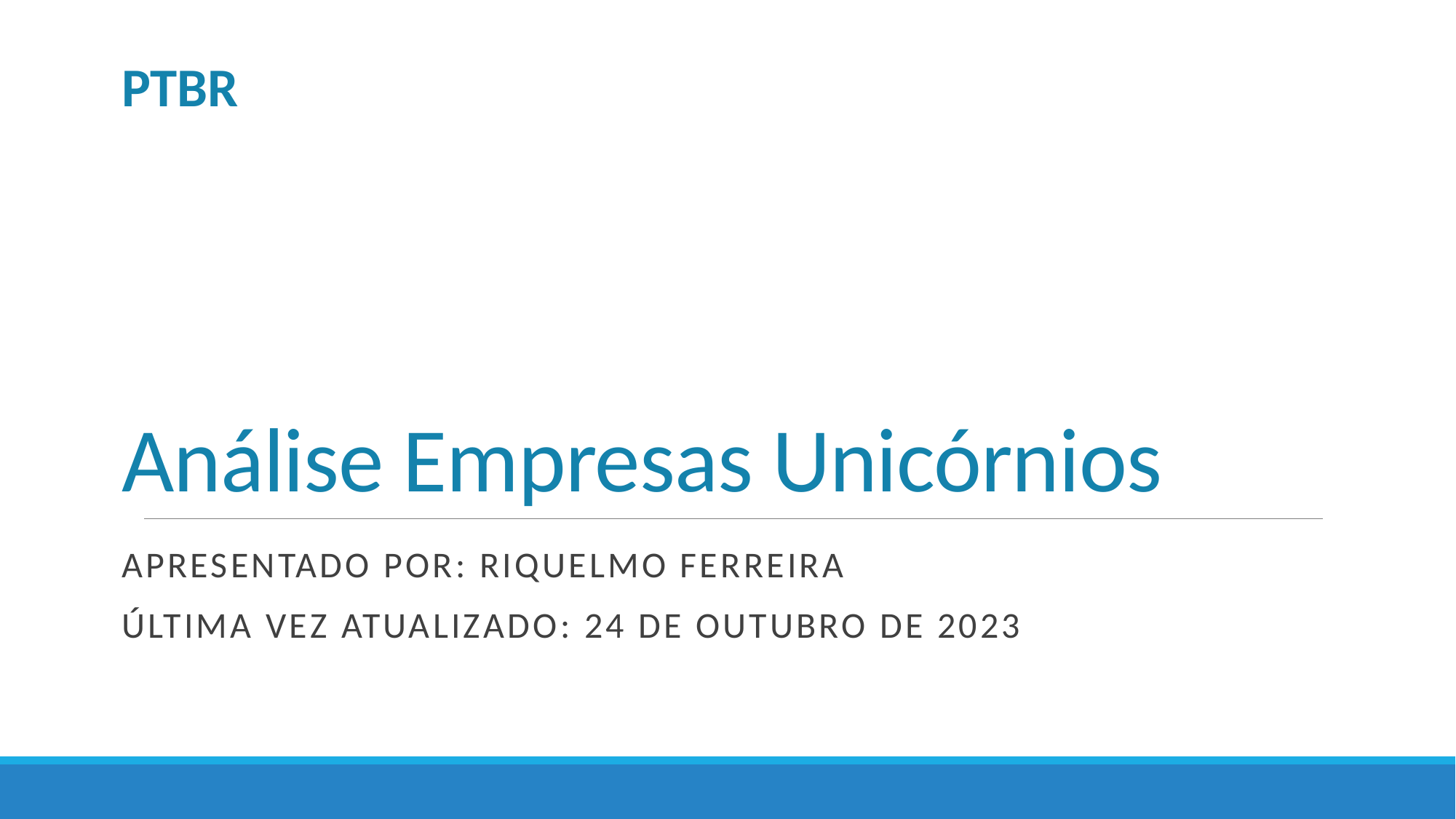

PTBR
# Análise Empresas Unicórnios
Apresentado por: Riquelmo ferreira
Última vez atualizado: 24 DE OUTubro de 2023